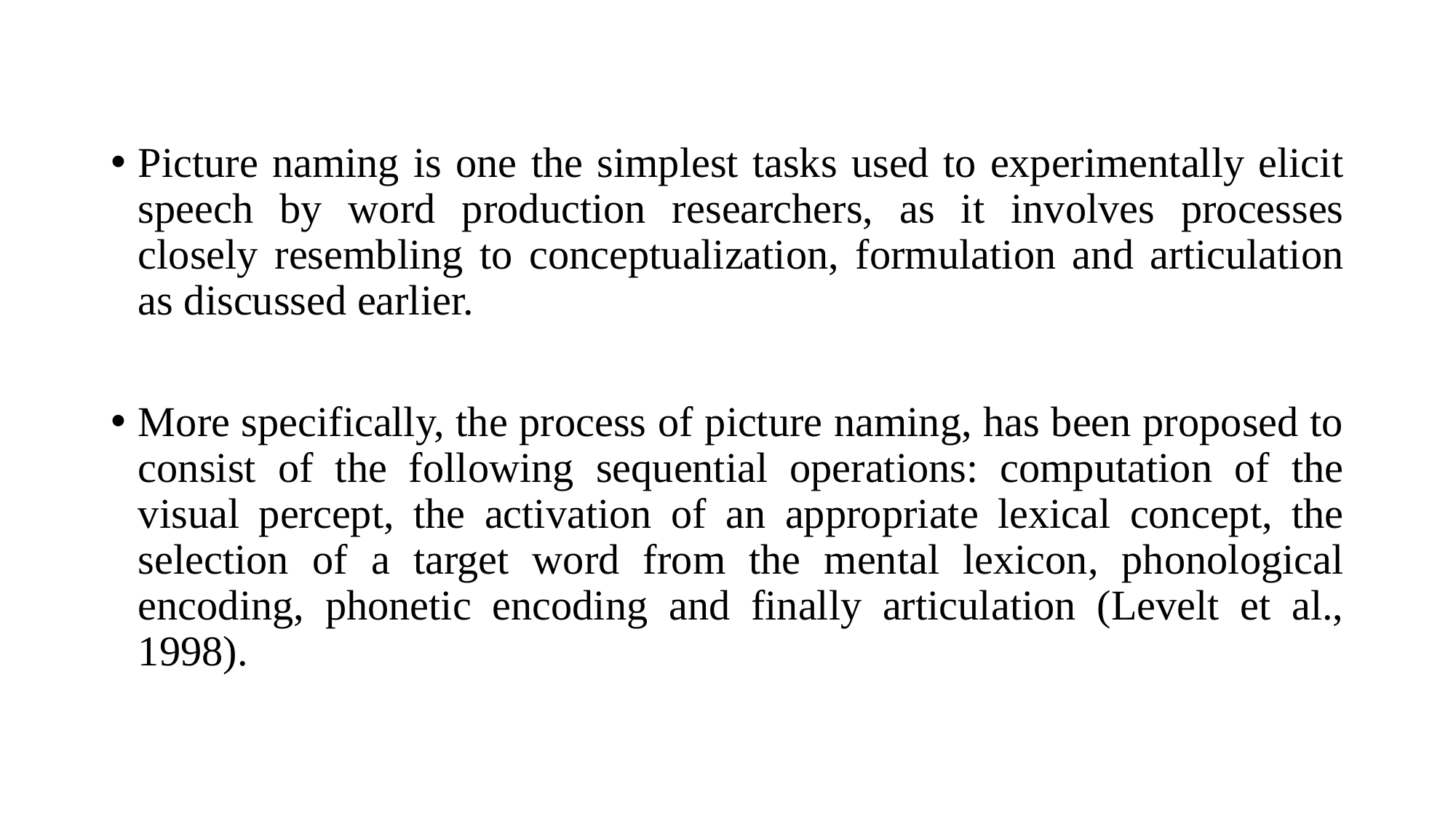

Picture naming is one the simplest tasks used to experimentally elicit speech by word production researchers, as it involves processes closely resembling to conceptualization, formulation and articulation as discussed earlier.

More specifically, the process of picture naming, has been proposed to consist of the following sequential operations: computation of the visual percept, the activation of an appropriate lexical concept, the selection of a target word from the mental lexicon, phonological encoding, phonetic encoding and finally articulation (Levelt et al., 1998).